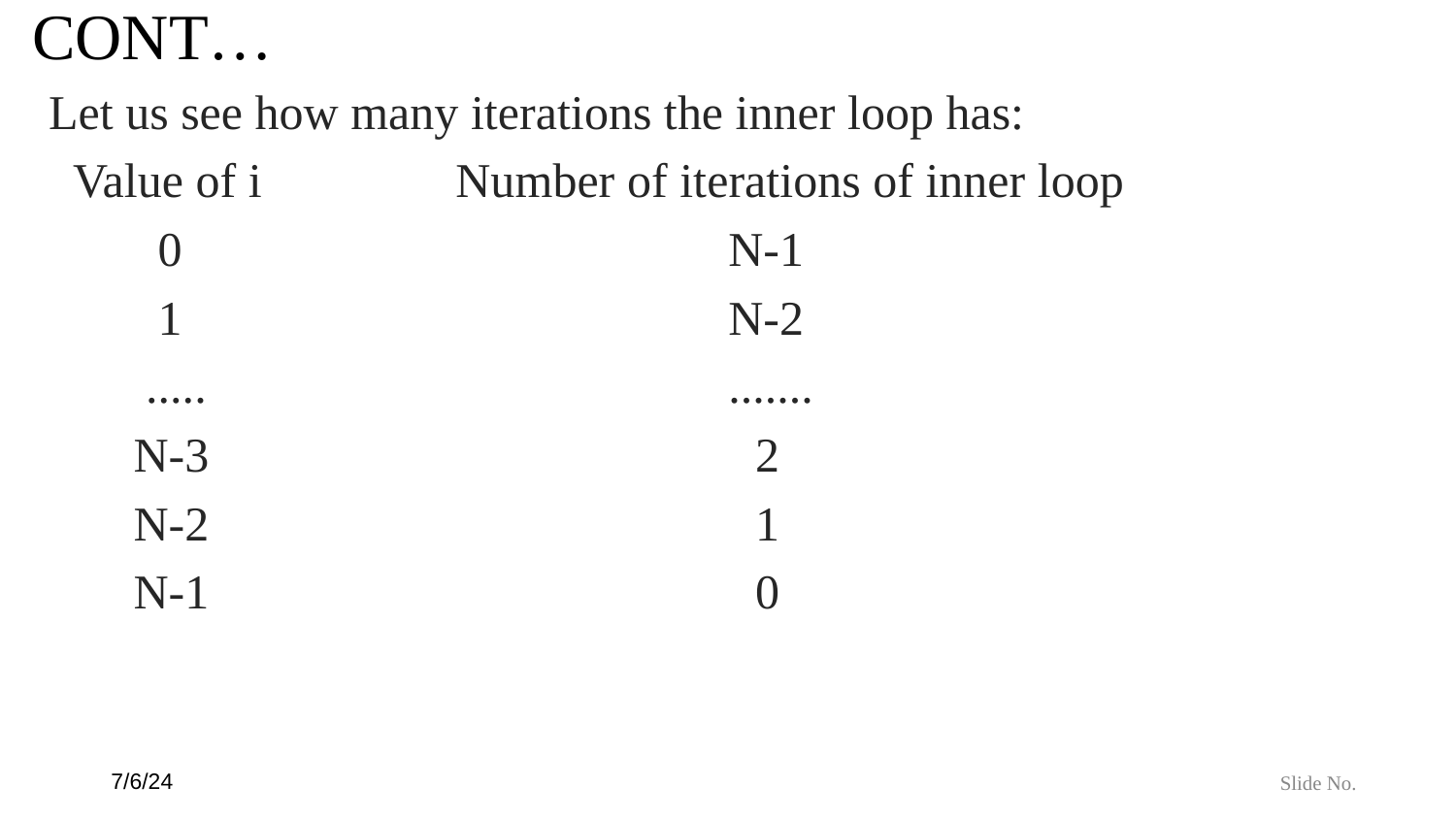

# CONT…
Let us see how many iterations the inner loop has:
  Value of i                Number of iterations of inner loop
         0                                             N-1
         1                                             N-2
        .....                                           .......
       N-3                                             2
       N-2                                             1
       N-1                                             0
7/6/24
Slide No.